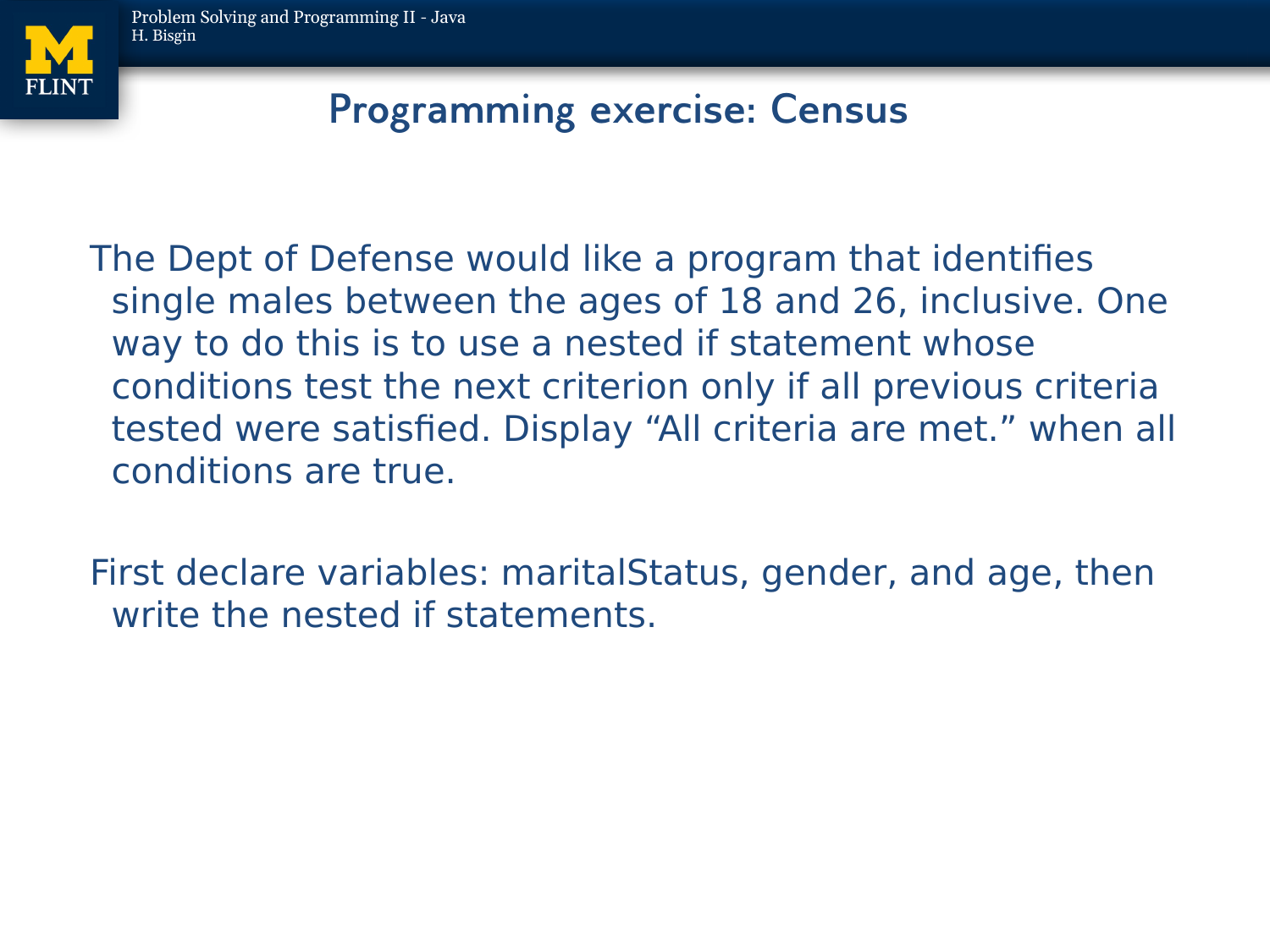

# Programming exercise: Census
The Dept of Defense would like a program that identifies single males between the ages of 18 and 26, inclusive. One way to do this is to use a nested if statement whose conditions test the next criterion only if all previous criteria tested were satisfied. Display “All criteria are met.” when all conditions are true.

First declare variables: maritalStatus, gender, and age, then write the nested if statements.